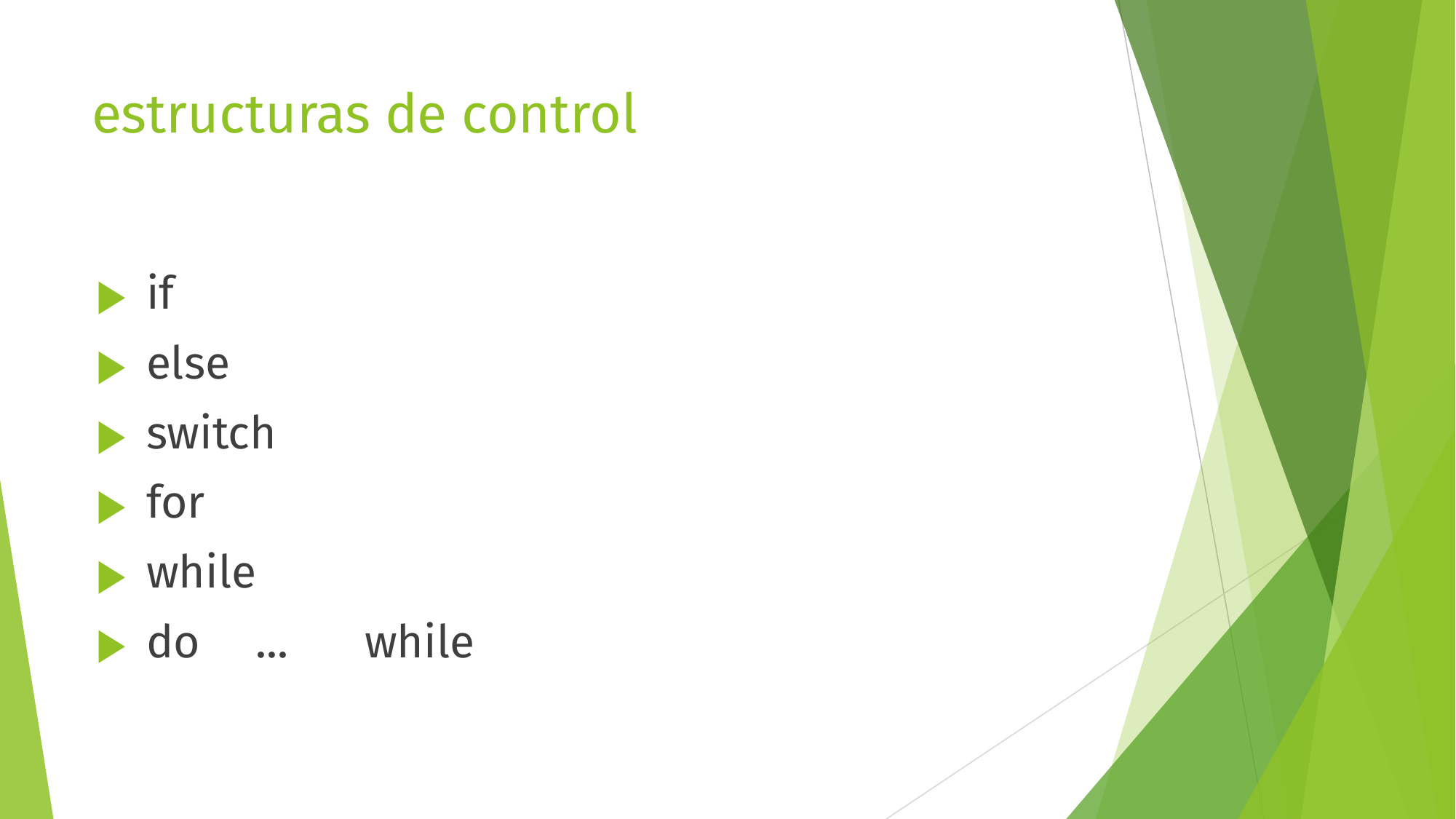

# estructuras de control
if
else
switch
for
while
do	...	while